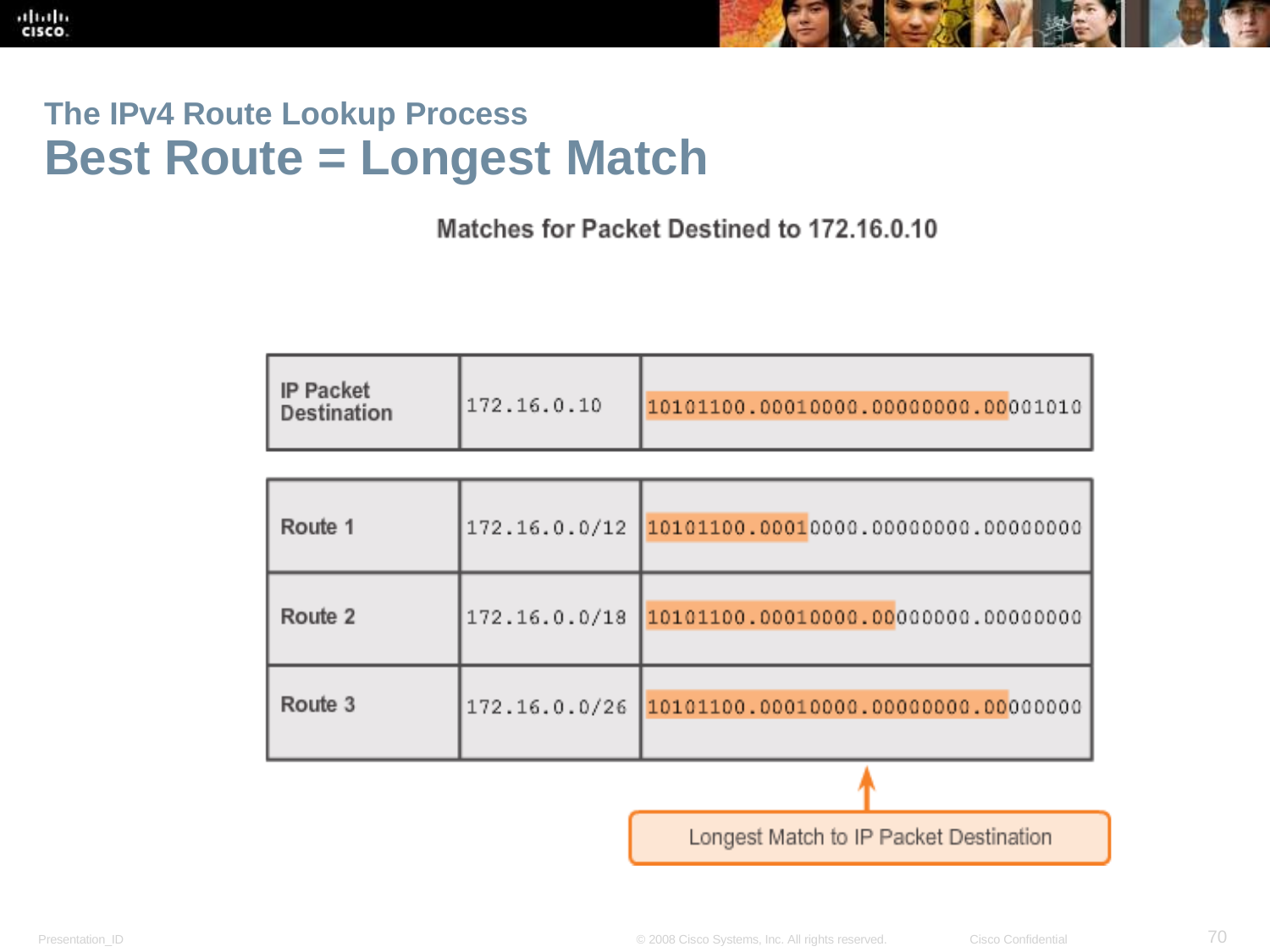

The IPv4 Route Lookup Process
Best Route = Longest Match

70
Presentation_ID
© 2008 Cisco Systems, Inc. All rights reserved.
Cisco Confidential